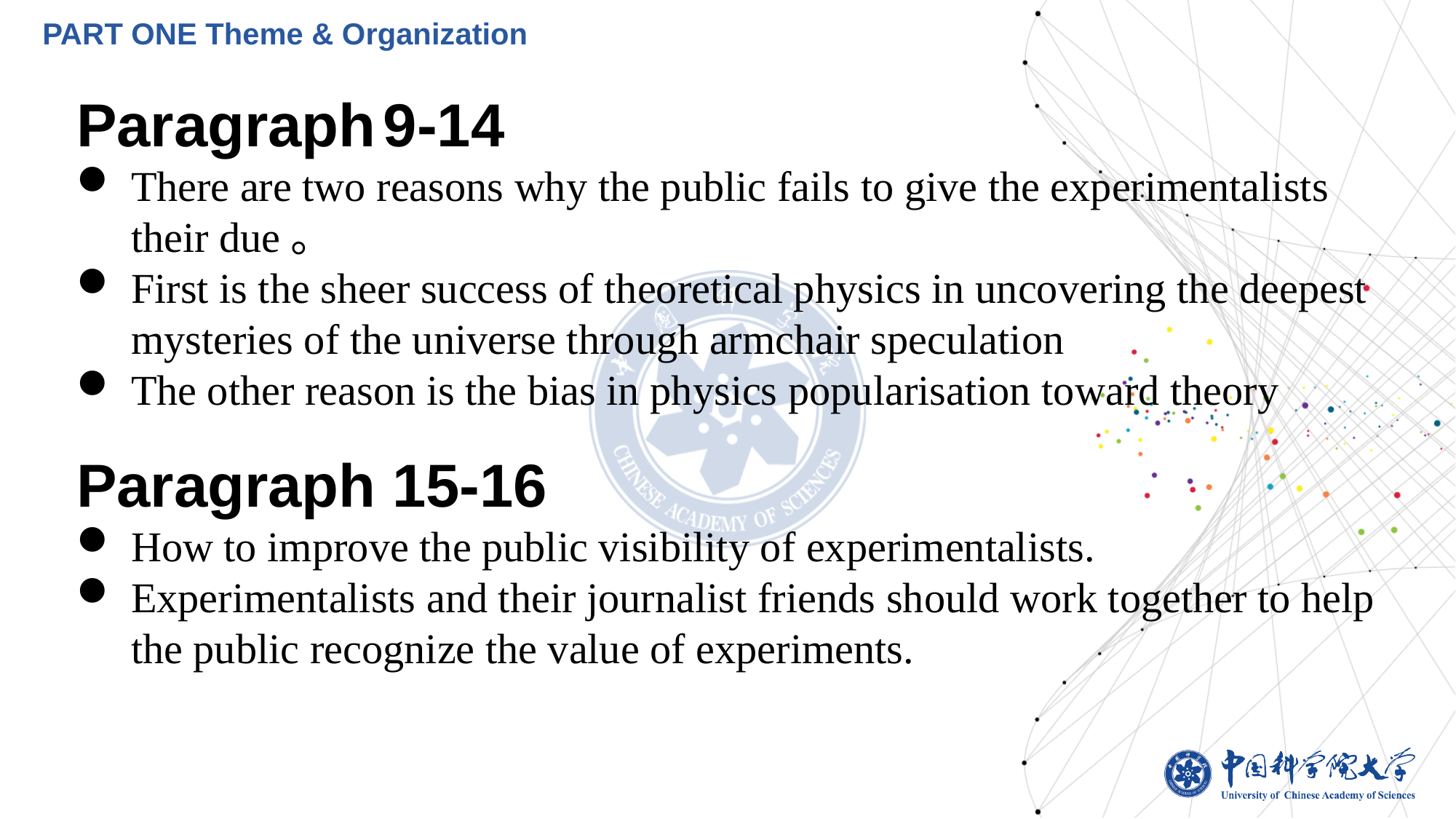

PART ONE Theme & Organization
Paragraph 9-14
There are two reasons why the public fails to give the experimentalists their due。
First is the sheer success of theoretical physics in uncovering the deepest mysteries of the universe through armchair speculation
The other reason is the bias in physics popularisation toward theory

Paragraph 15-16
How to improve the public visibility of experimentalists.
Experimentalists and their journalist friends should work together to help the public recognize the value of experiments.